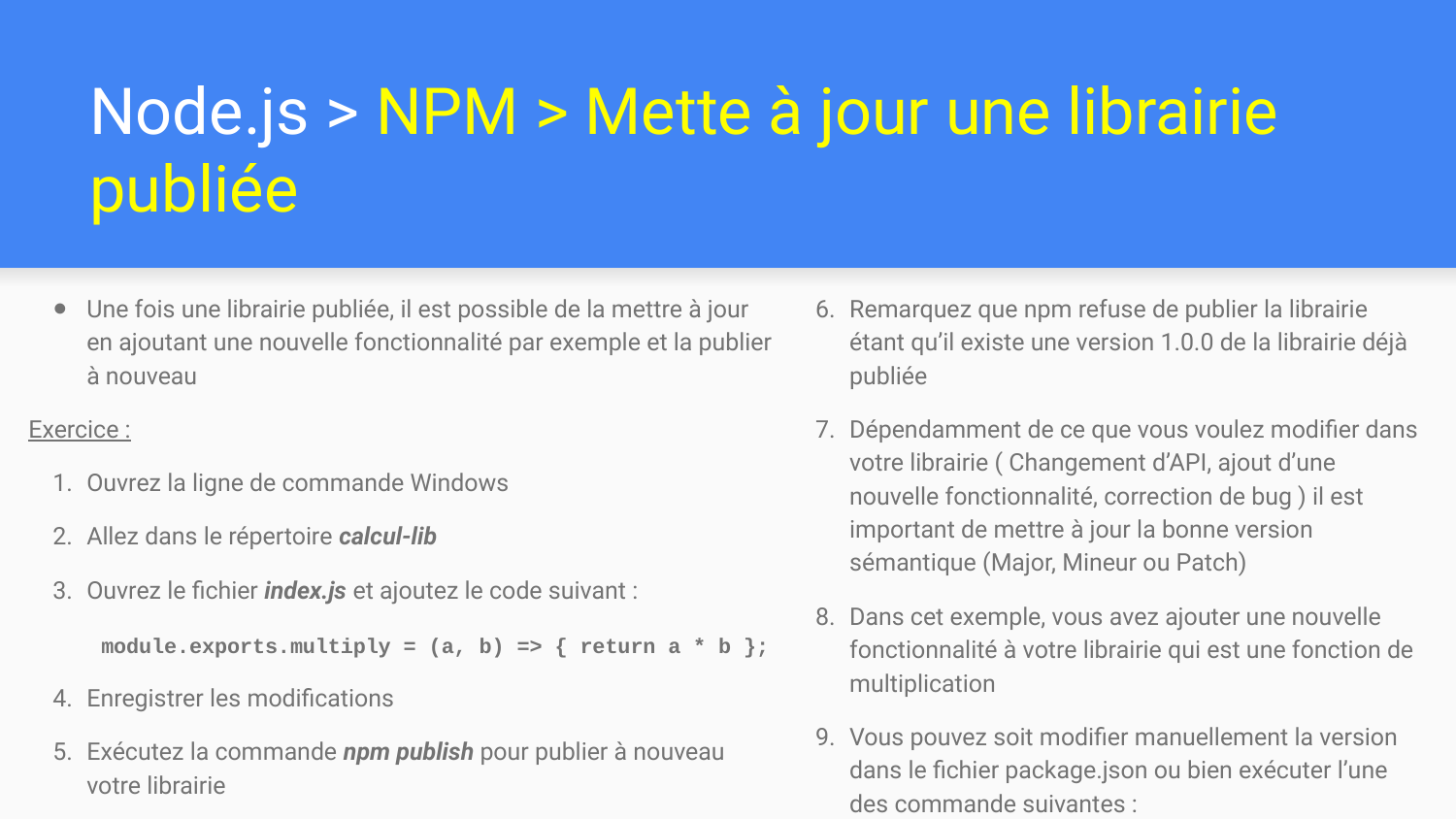

# Node.js > NPM > Mette à jour une librairie publiée
Remarquez que npm refuse de publier la librairie étant qu’il existe une version 1.0.0 de la librairie déjà publiée
Dépendamment de ce que vous voulez modifier dans votre librairie ( Changement d’API, ajout d’une nouvelle fonctionnalité, correction de bug ) il est important de mettre à jour la bonne version sémantique (Major, Mineur ou Patch)
Dans cet exemple, vous avez ajouter une nouvelle fonctionnalité à votre librairie qui est une fonction de multiplication
Vous pouvez soit modifier manuellement la version dans le fichier package.json ou bien exécuter l’une des commande suivantes :

Une fois une librairie publiée, il est possible de la mettre à jour en ajoutant une nouvelle fonctionnalité par exemple et la publier à nouveau
Exercice :
Ouvrez la ligne de commande Windows
Allez dans le répertoire calcul-lib
Ouvrez le fichier index.js et ajoutez le code suivant :
module.exports.multiply = (a, b) => { return a * b };
Enregistrer les modifications
Exécutez la commande npm publish pour publier à nouveau votre librairie